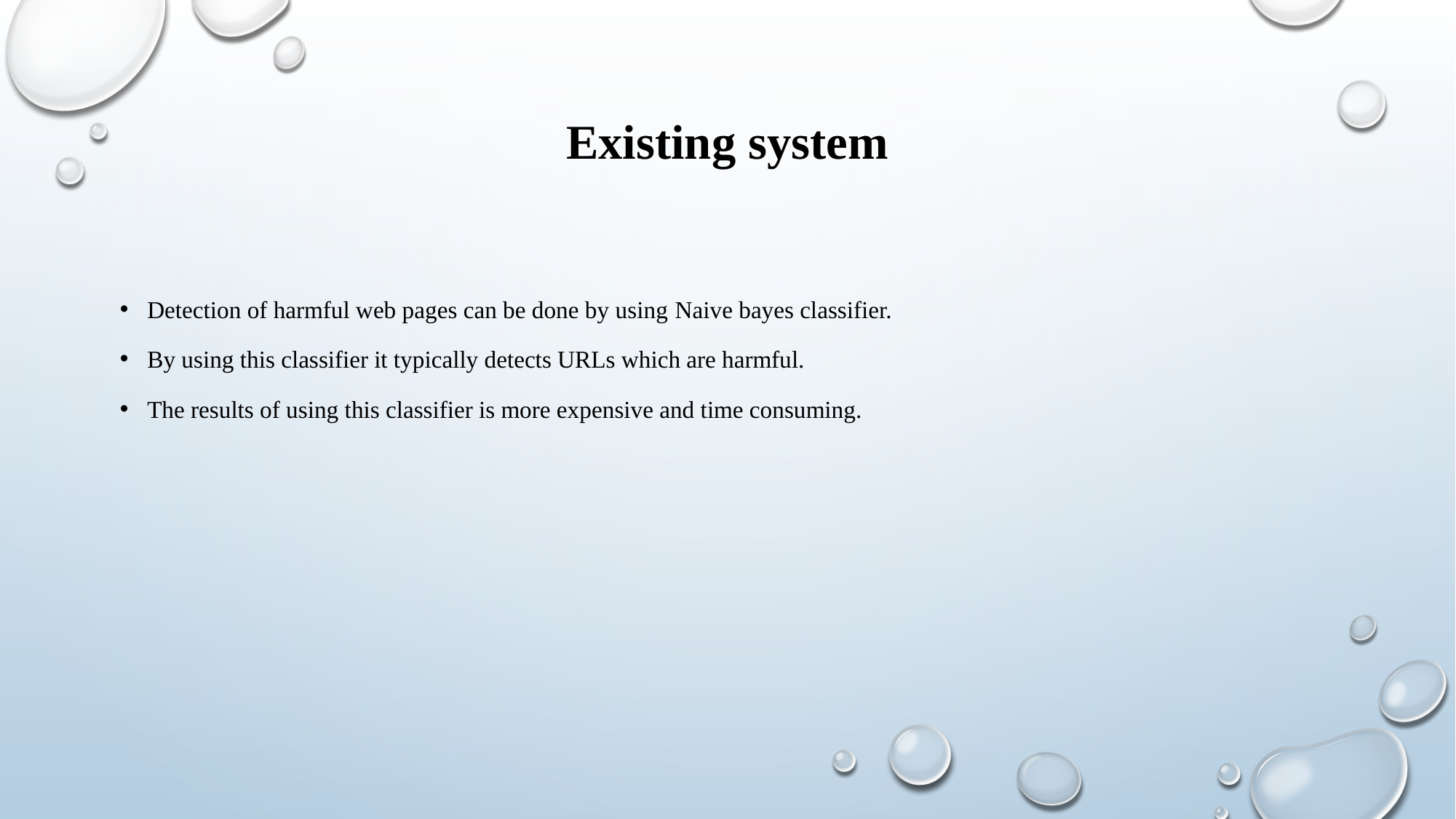

# Existing system
Detection of harmful web pages can be done by using Naive bayes classifier.
By using this classifier it typically detects URLs which are harmful.
The results of using this classifier is more expensive and time consuming.